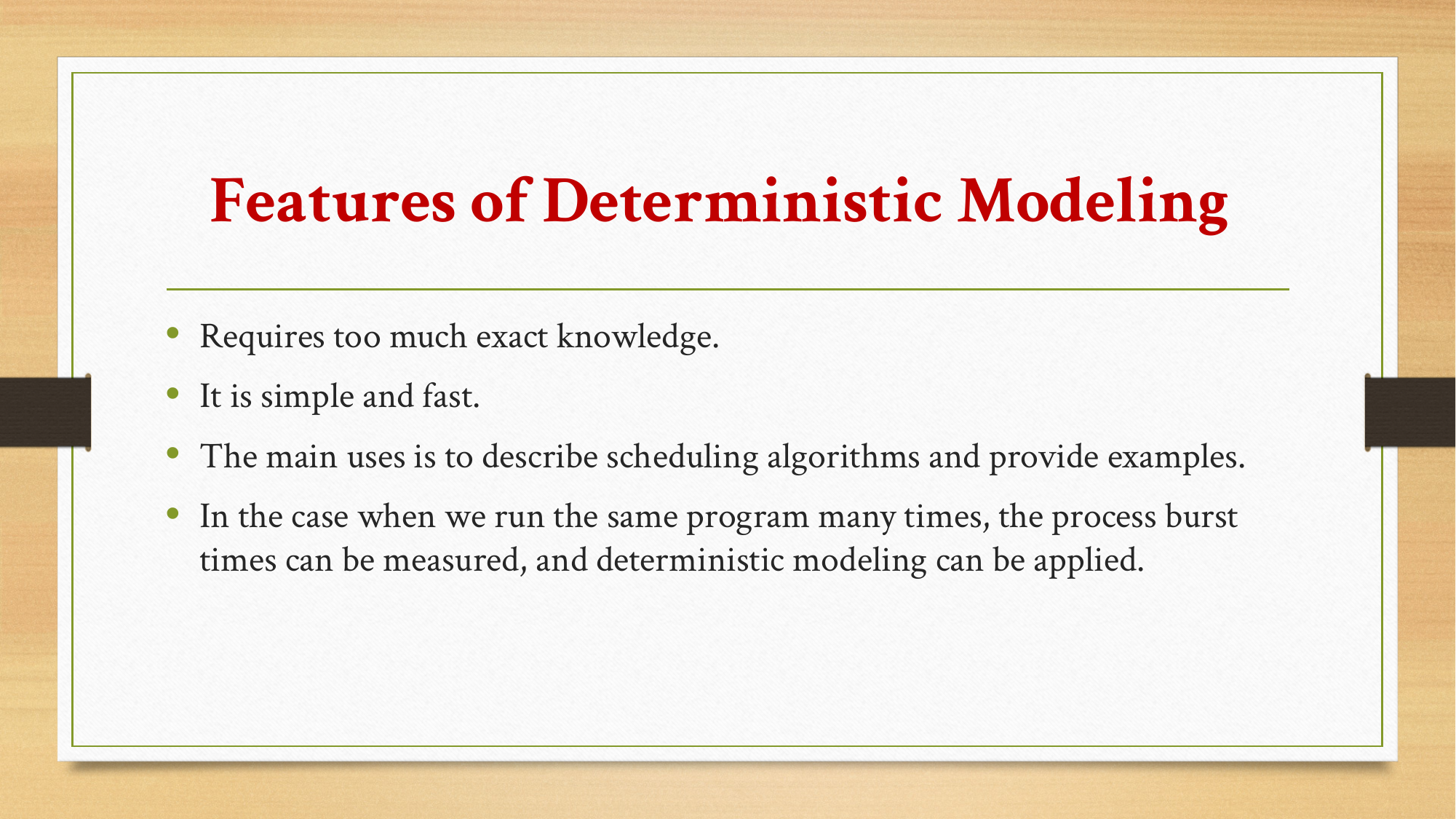

# Features of Deterministic Modeling
Requires too much exact knowledge.
It is simple and fast.
The main uses is to describe scheduling algorithms and provide examples.
In the case when we run the same program many times, the process burst times can be measured, and deterministic modeling can be applied.